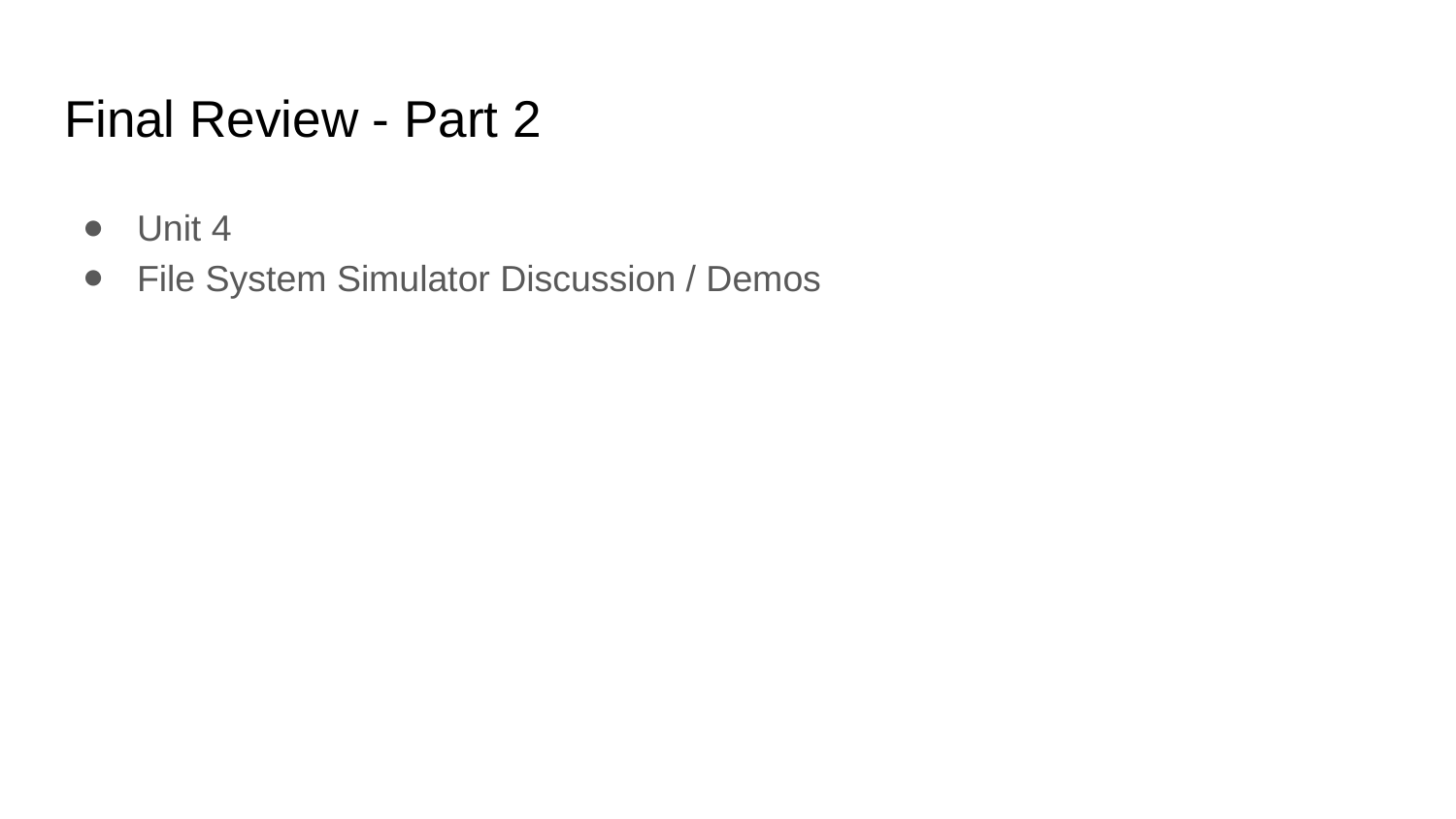

# Final Review - Part 2
Unit 4
File System Simulator Discussion / Demos